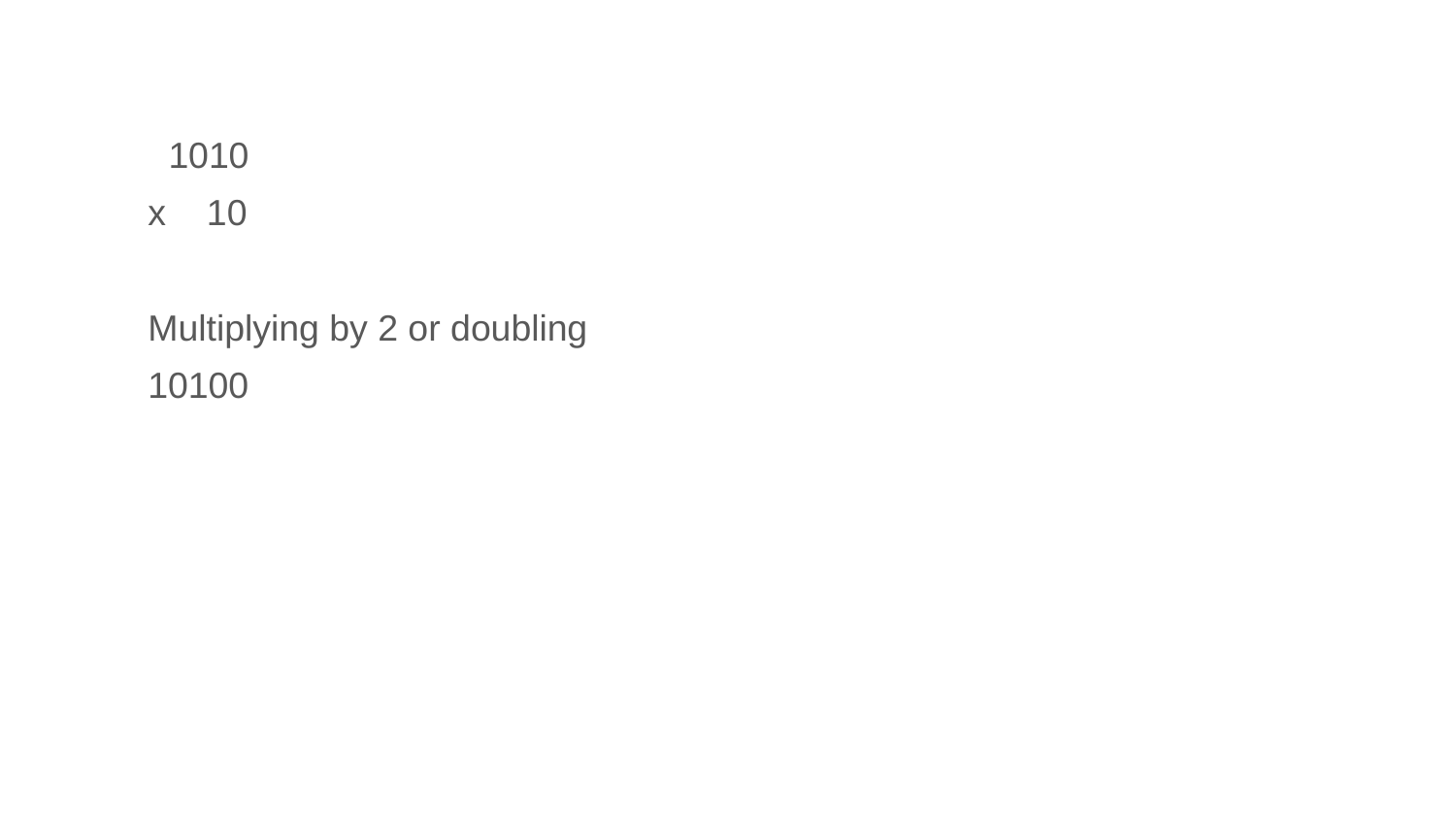

#
  1010
x    10

Multiplying by 2 or doubling
10100